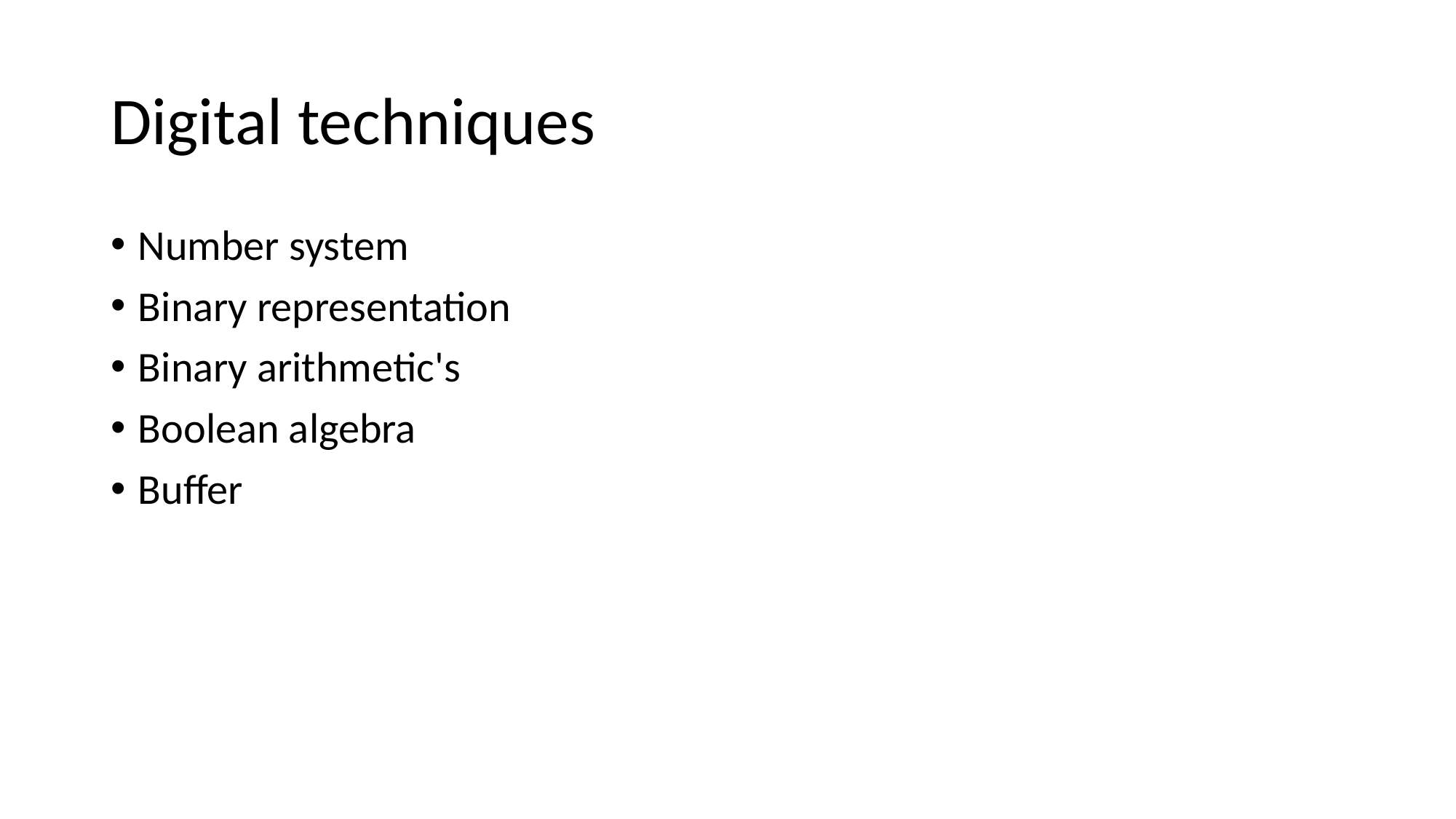

# Digital techniques
Number system
Binary representation
Binary arithmetic's
Boolean algebra
Buffer